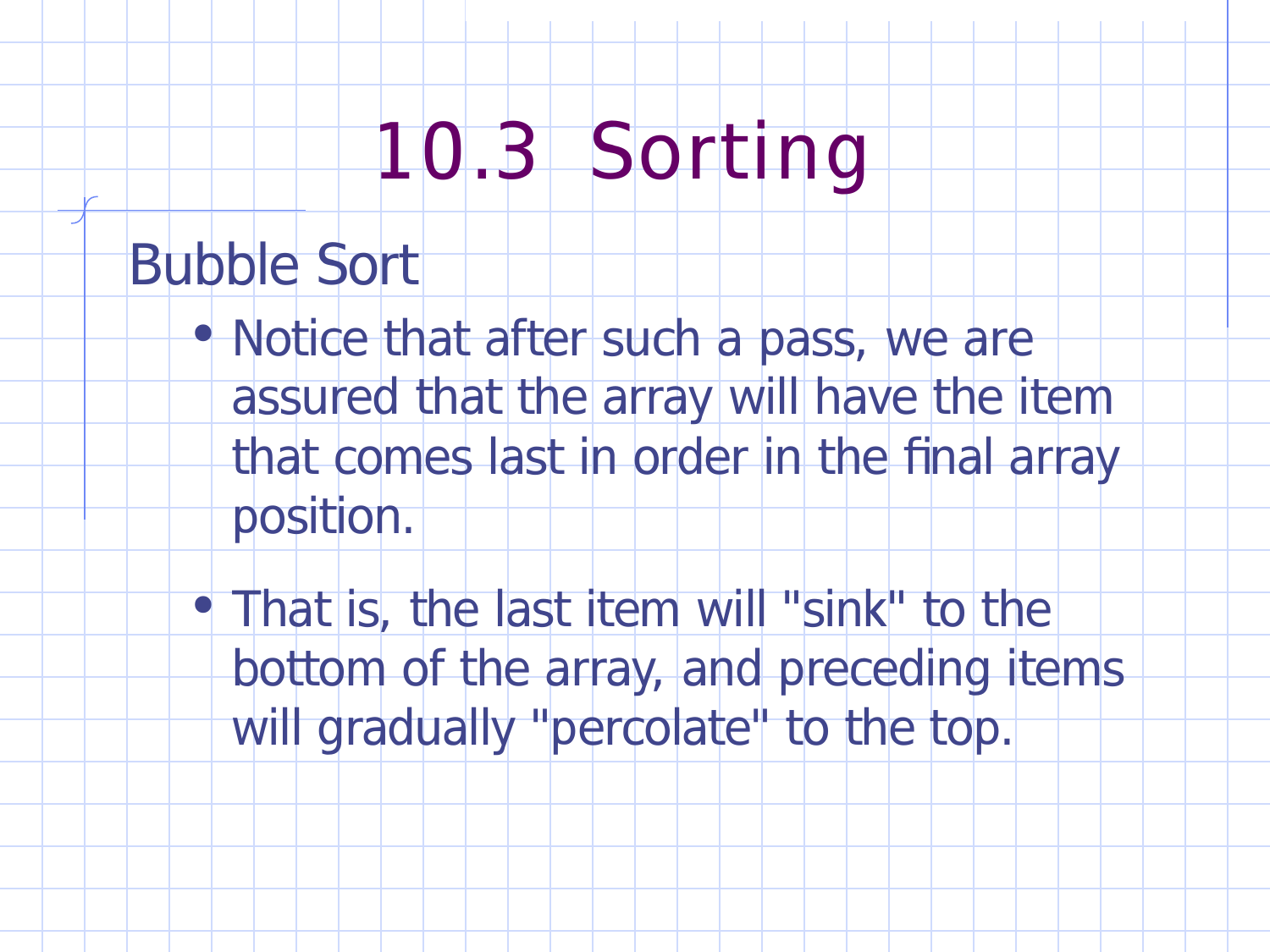

# 10.3  Sorting
Bubble Sort
Notice that after such a pass, we are assured that the array will have the item that comes last in order in the final array position.

That is, the last item will "sink" to the bottom of the array, and preceding items will gradually "percolate" to the top.